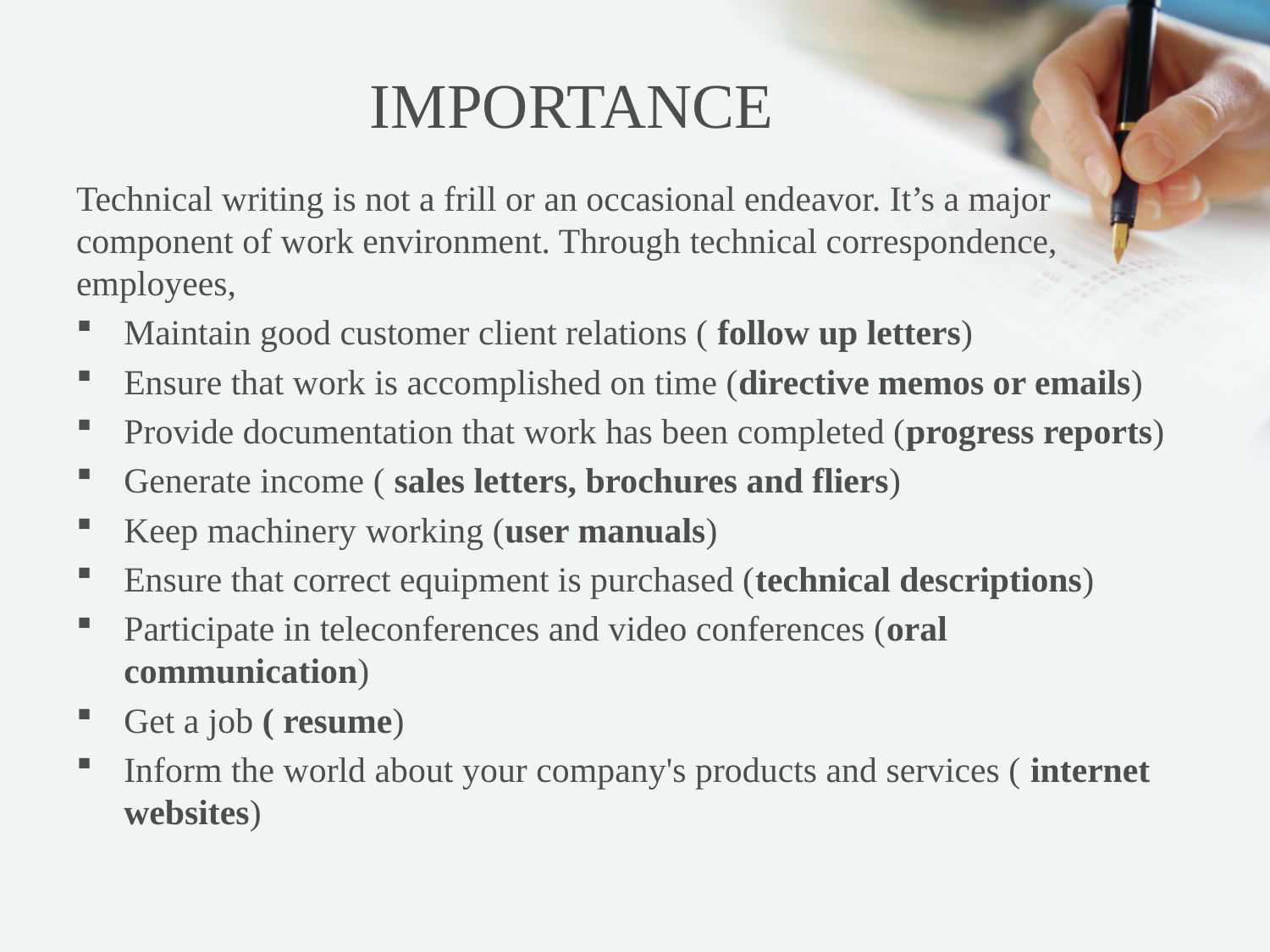

# IMPORTANCE
Technical writing is not a frill or an occasional endeavor. It’s a major component of work environment. Through technical correspondence, employees,
Maintain good customer client relations ( follow up letters)
Ensure that work is accomplished on time (directive memos or emails)
Provide documentation that work has been completed (progress reports)
Generate income ( sales letters, brochures and fliers)
Keep machinery working (user manuals)
Ensure that correct equipment is purchased (technical descriptions)
Participate in teleconferences and video conferences (oral communication)
Get a job ( resume)
Inform the world about your company's products and services ( internet websites)